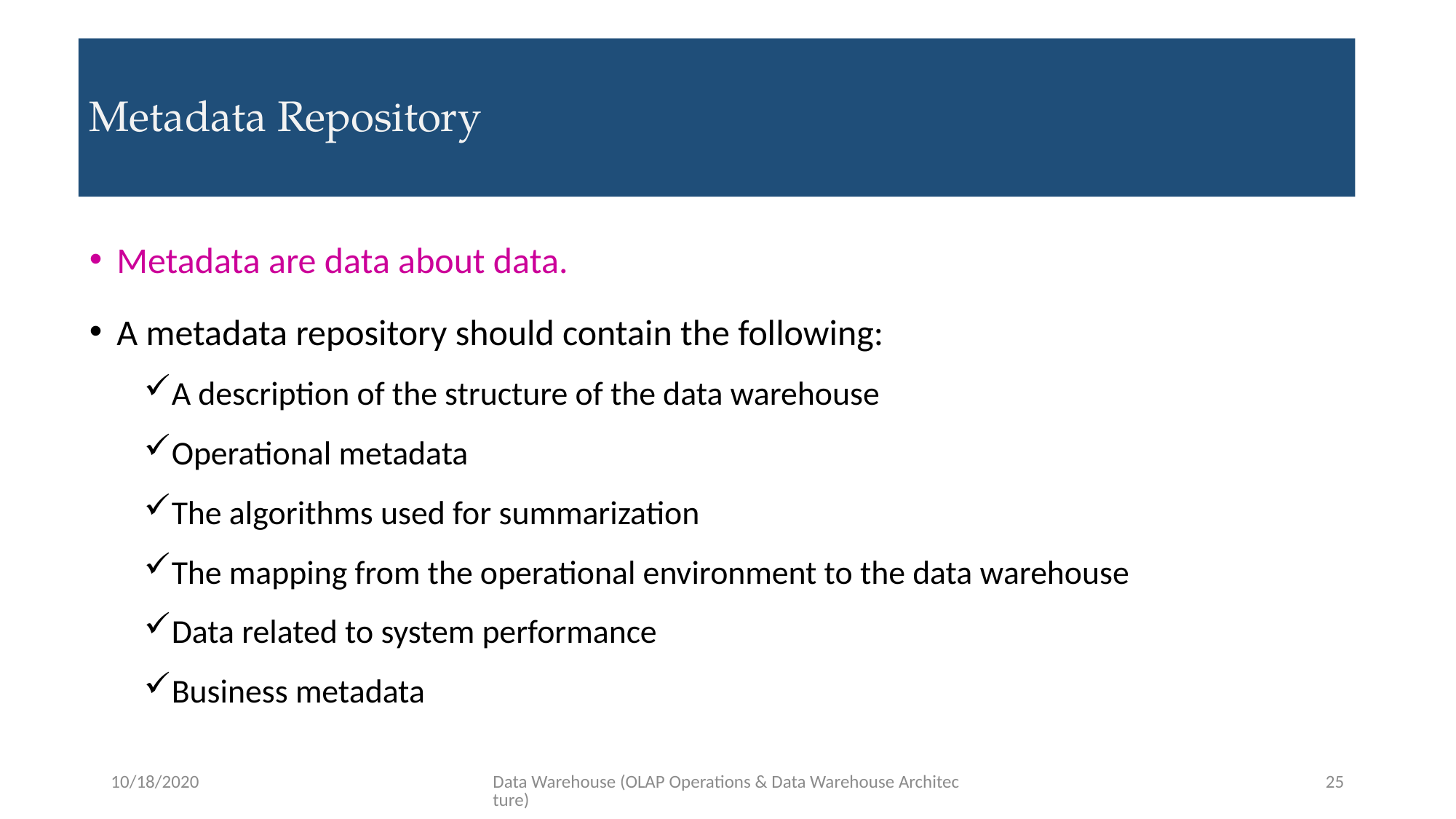

# Metadata Repository
Metadata are data about data.
A metadata repository should contain the following:
A description of the structure of the data warehouse
Operational metadata
The algorithms used for summarization
The mapping from the operational environment to the data warehouse
Data related to system performance
Business metadata
10/18/2020
Data Warehouse (OLAP Operations & Data Warehouse Architecture)
25